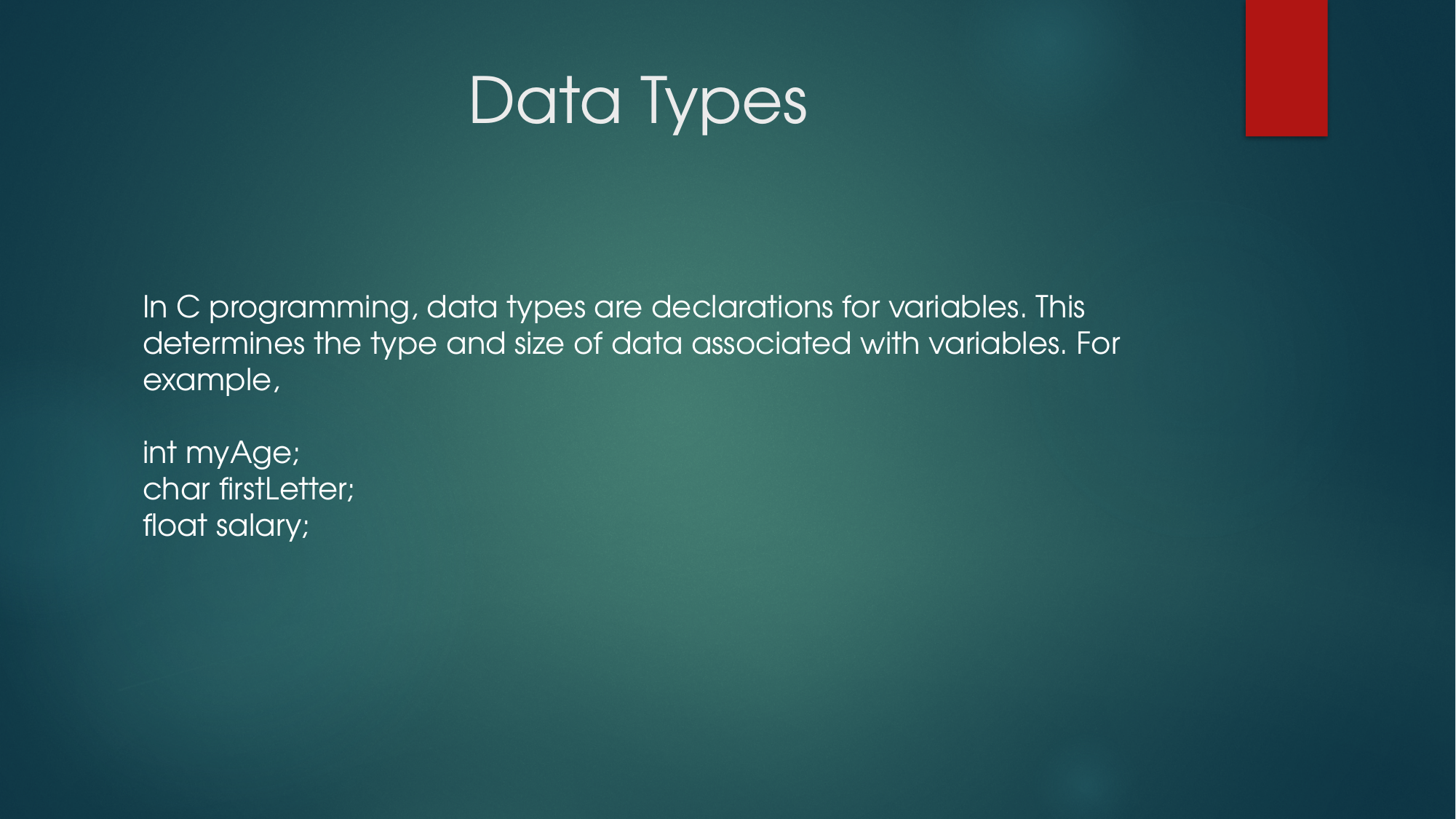

# Data Types
In C programming, data types are declarations for variables. This determines the type and size of data associated with variables. For example,
int myAge;
char firstLetter;
float salary;